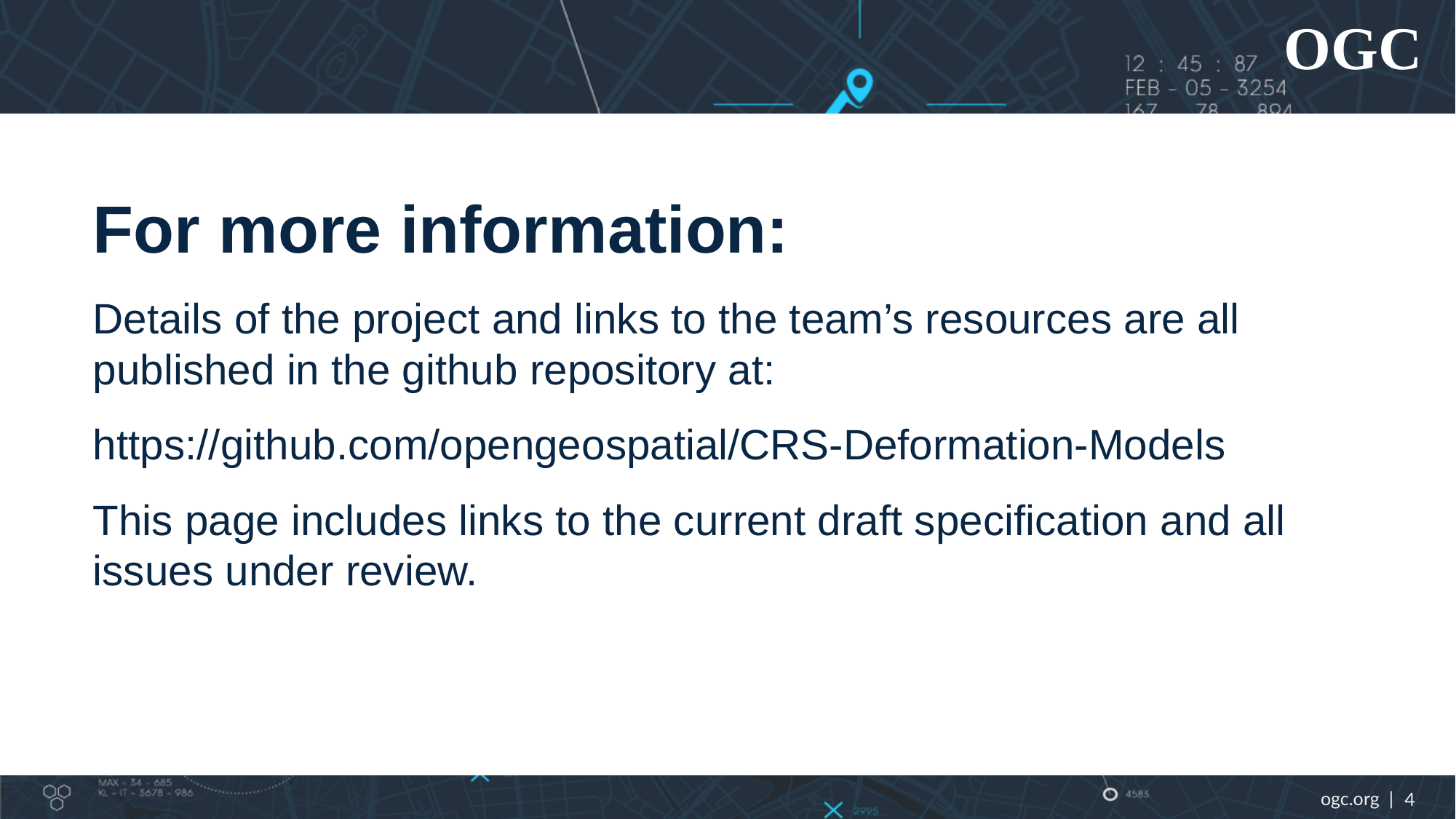

# For more information:
Details of the project and links to the team’s resources are all published in the github repository at:
https://github.com/opengeospatial/CRS-Deformation-Models
This page includes links to the current draft specification and all issues under review.

4